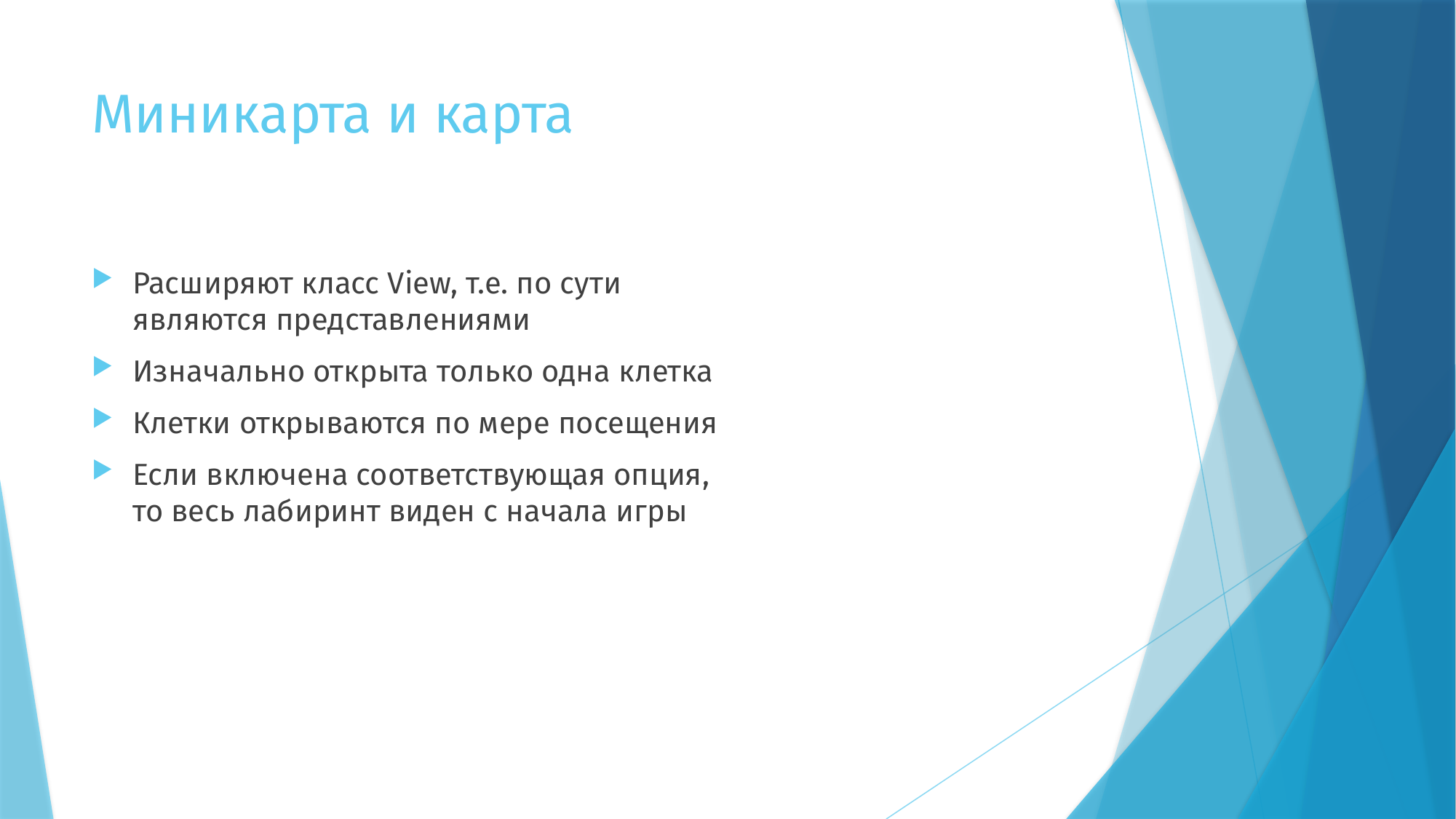

# Миникарта и карта
Расширяют класс View, т.е. по сути являются представлениями
Изначально открыта только одна клетка
Клетки открываются по мере посещения
Если включена соответствующая опция, то весь лабиринт виден с начала игры